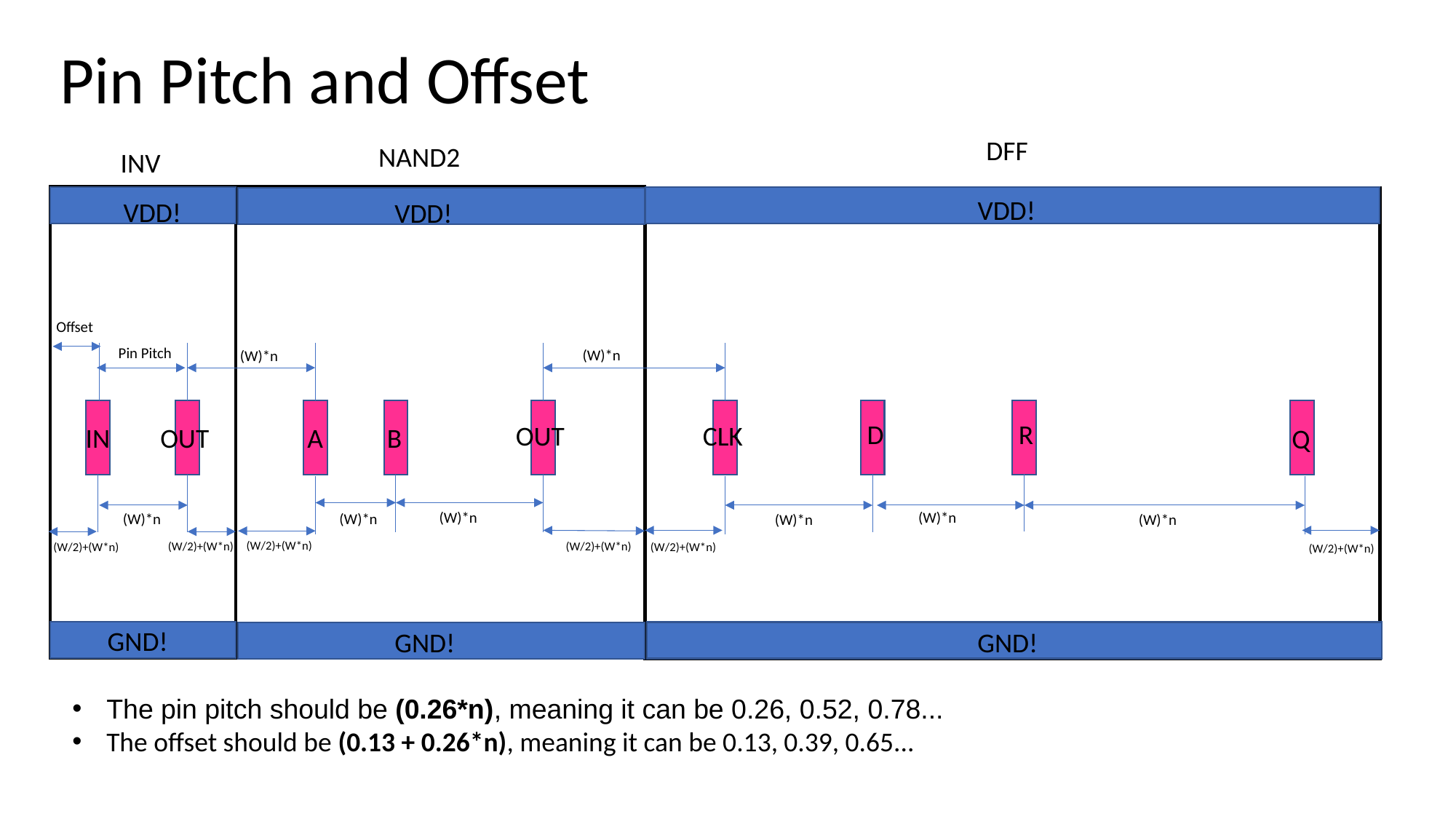

# Pin Pitch and Offset
DFF
NAND2
INV

VDD!

VDD!
VDD!
Offset
Pin Pitch
(W)*n
(W)*n

D
R
OUT
CLK
IN
OUT
A
B
Q
(W)*n
(W)*n
(W)*n
(W)*n
(W)*n
(W)*n
(W/2)+(W*n)
(W/2)+(W*n)
(W/2)+(W*n)
(W/2)+(W*n)
(W/2)+(W*n)
(W/2)+(W*n)
GND!
GND!
GND!

The pin pitch should be (0.26*n), meaning it can be 0.26, 0.52, 0.78...
The offset should be (0.13 + 0.26*n), meaning it can be 0.13, 0.39, 0.65...